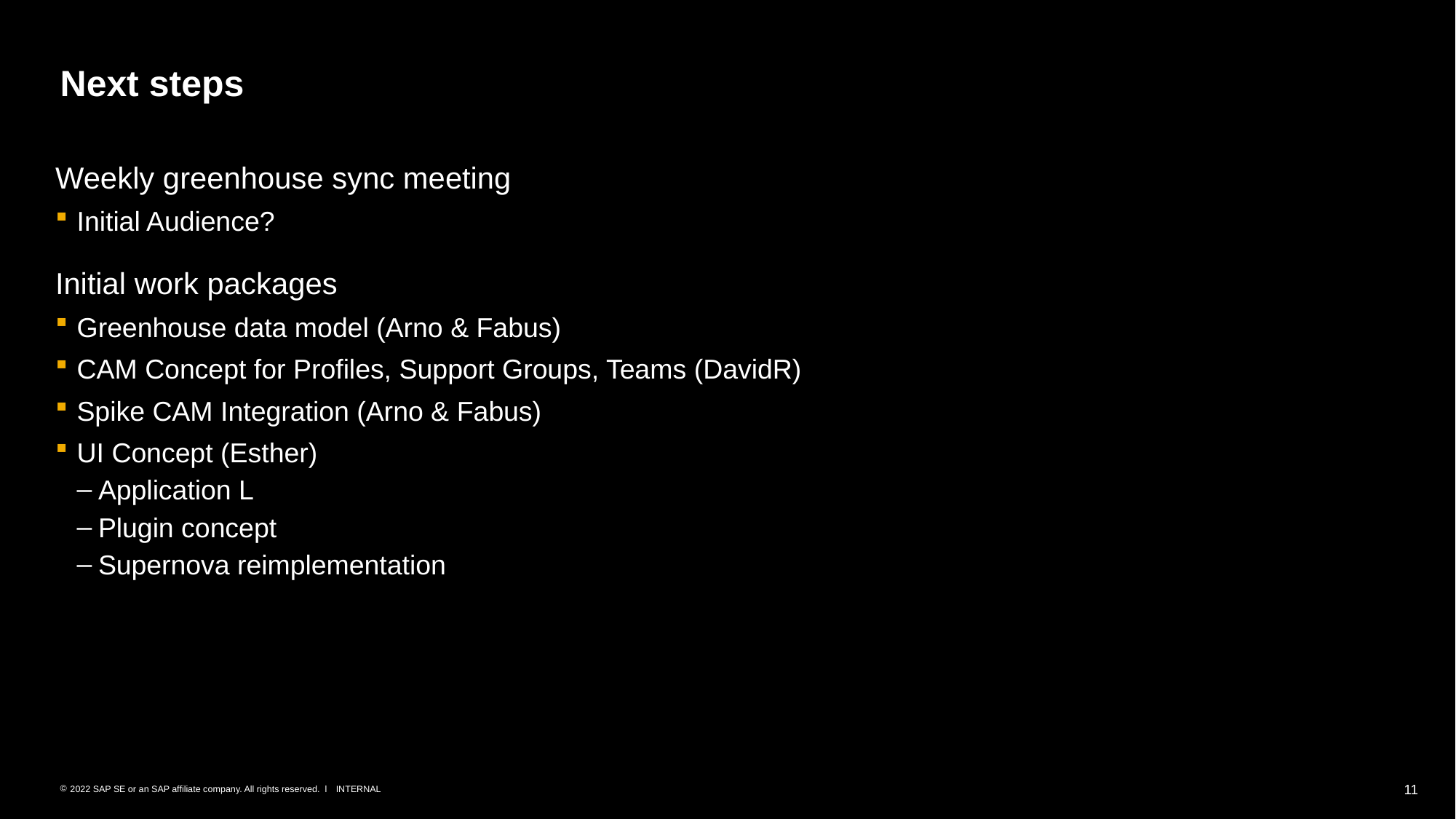

# Next steps
Weekly greenhouse sync meeting
Initial Audience?
Initial work packages
Greenhouse data model (Arno & Fabus)
CAM Concept for Profiles, Support Groups, Teams (DavidR)
Spike CAM Integration (Arno & Fabus)
UI Concept (Esther)
Application L
Plugin concept
Supernova reimplementation